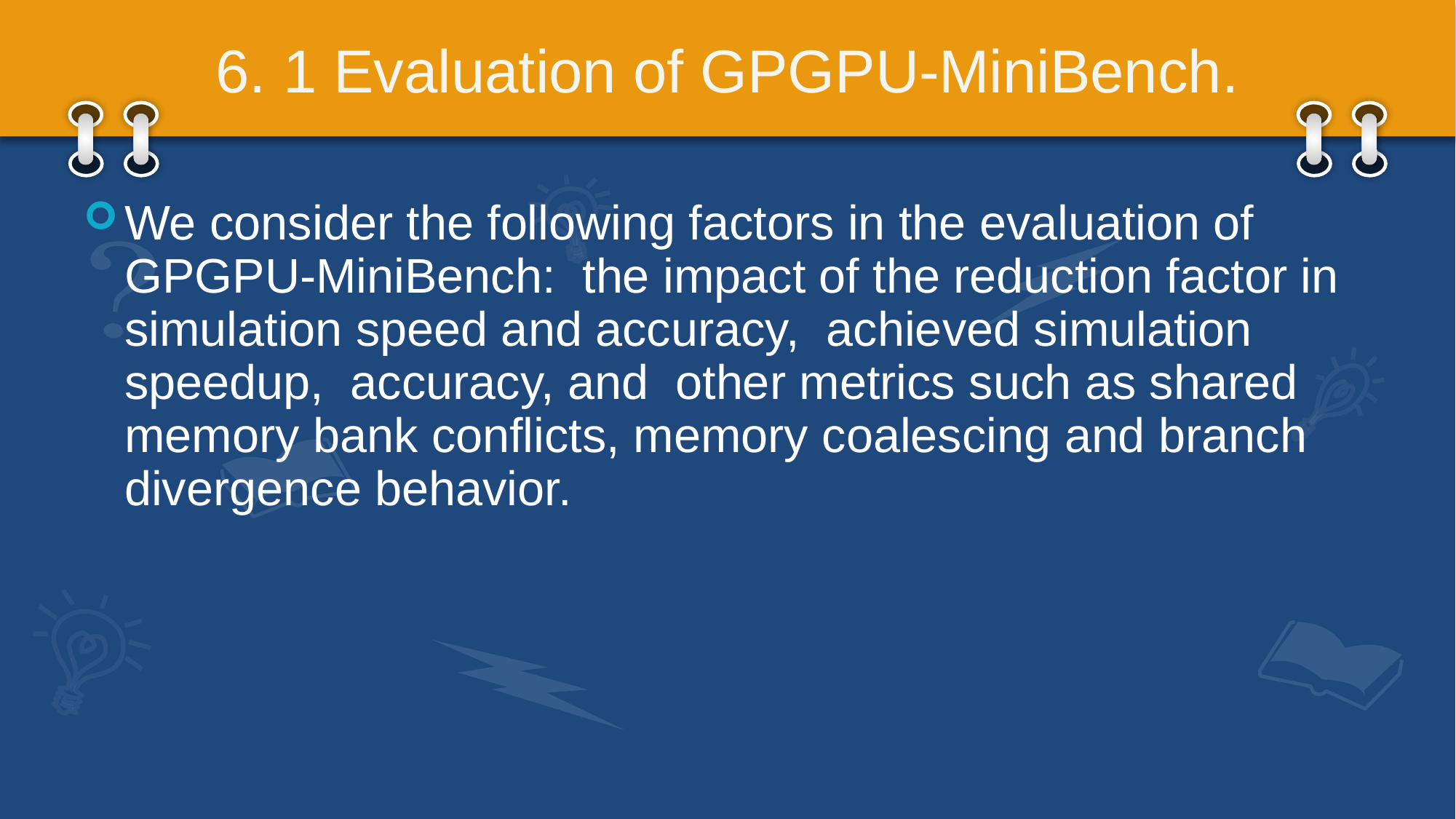

# 6. 1 Evaluation of GPGPU-MiniBench.
We consider the following factors in the evaluation of GPGPU-MiniBench:  the impact of the reduction factor in simulation speed and accuracy,  achieved simulation speedup,  accuracy, and  other metrics such as shared memory bank conflicts, memory coalescing and branch divergence behavior.